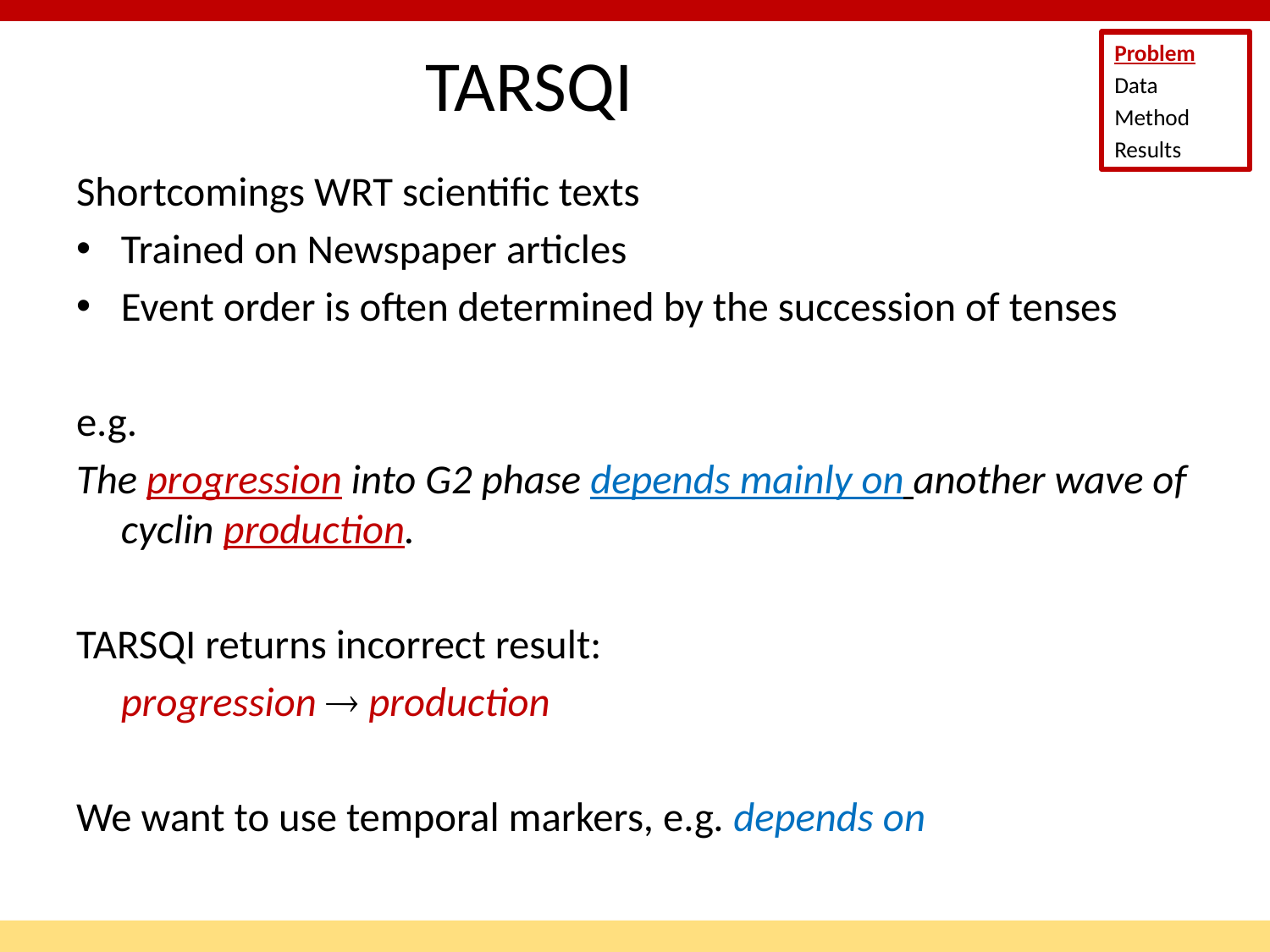

Problem
Data
Method
Results

# TARSQI
Shortcomings WRT scientific texts
Trained on Newspaper articles
Event order is often determined by the succession of tenses

e.g.
The progression into G2 phase depends mainly on another wave of cyclin production.

TARSQI returns incorrect result:
	progression → production

We want to use temporal markers, e.g. depends on